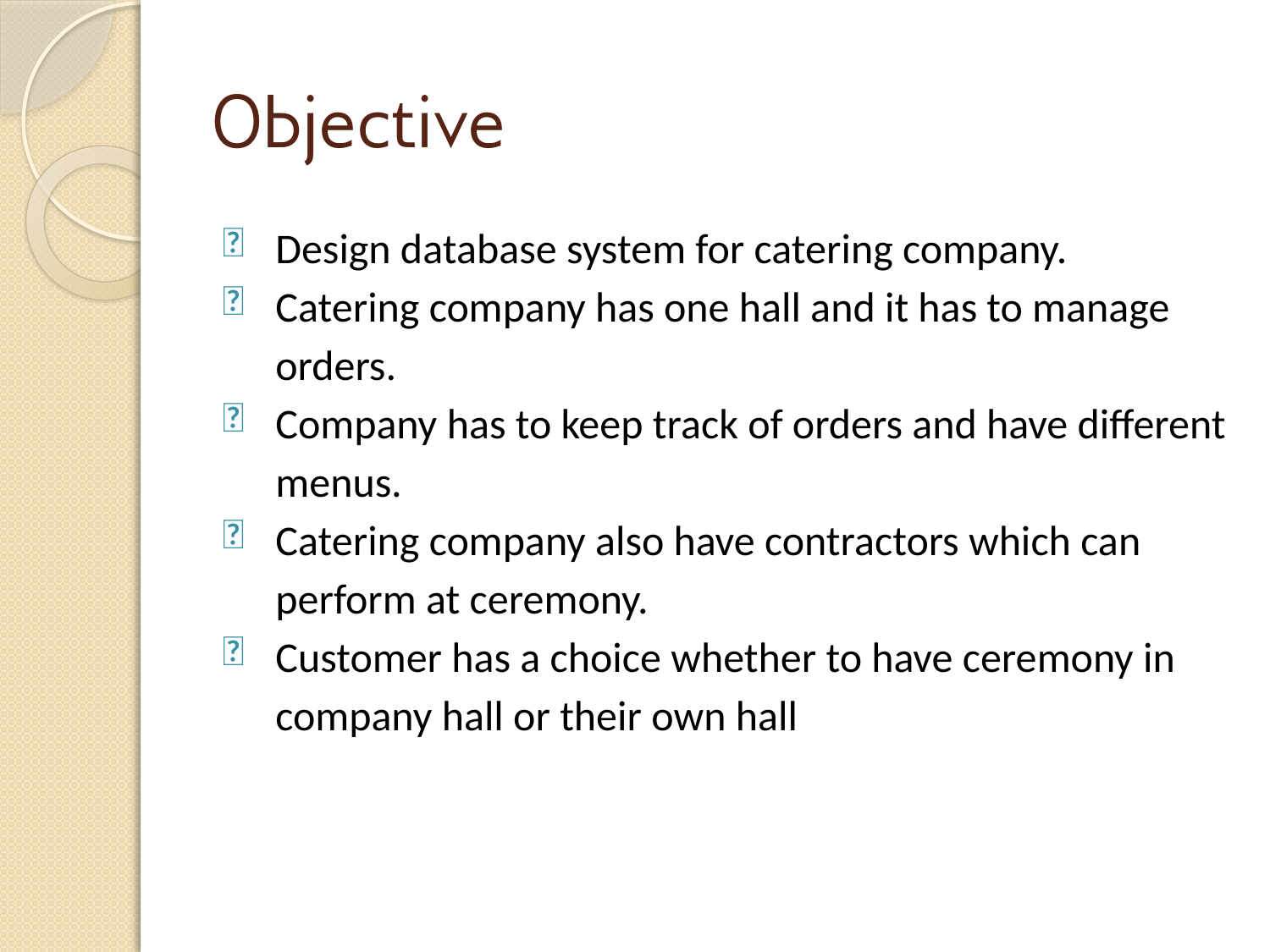

# Objective
Design database system for catering company.
Catering company has one hall and it has to manage orders.
Company has to keep track of orders and have different menus.
Catering company also have contractors which can perform at ceremony.
Customer has a choice whether to have ceremony in company hall or their own hall